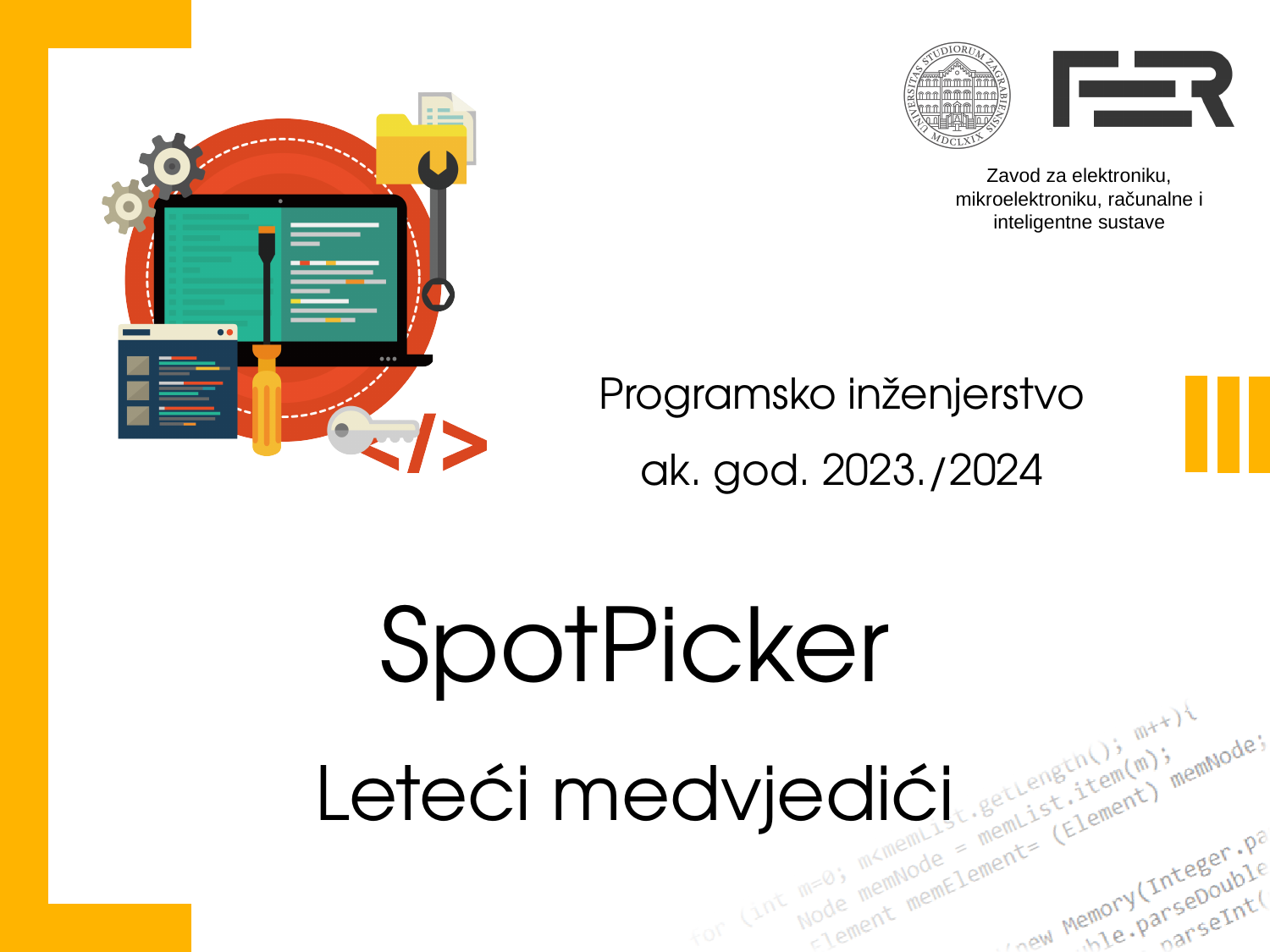

Programsko inženjerstvo
ak. god. 2023./2024
# SpotPicker Leteći medvjedići